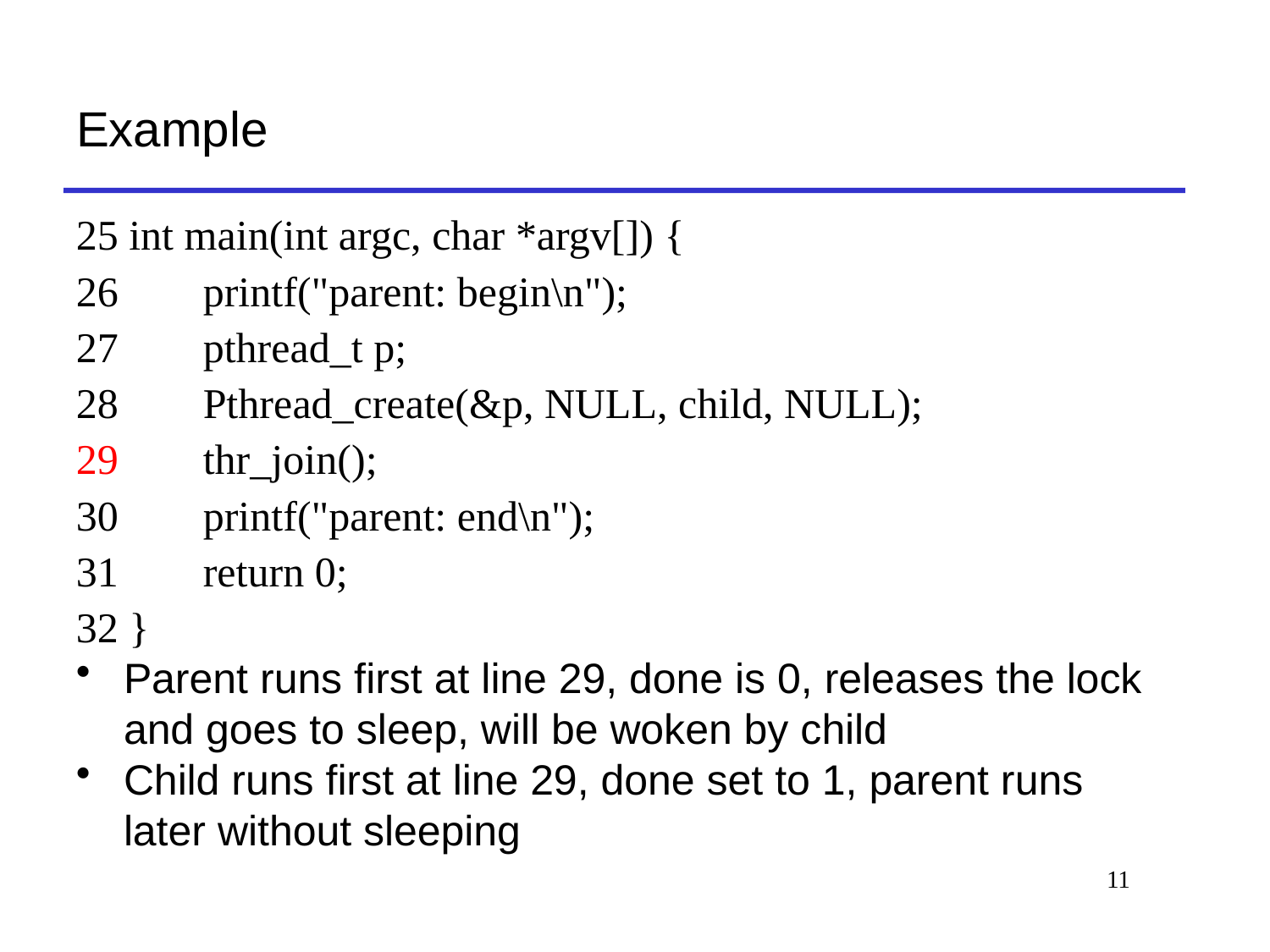

# Example
25 int main(int argc, char *argv[]) {
26 	printf("parent: begin\n");
27 	pthread_t p;
28 	Pthread_create(&p, NULL, child, NULL);
29 	thr_join();
30 	printf("parent: end\n");
31 	return 0;
32 }
Parent runs first at line 29, done is 0, releases the lock and goes to sleep, will be woken by child
Child runs first at line 29, done set to 1, parent runs later without sleeping
11